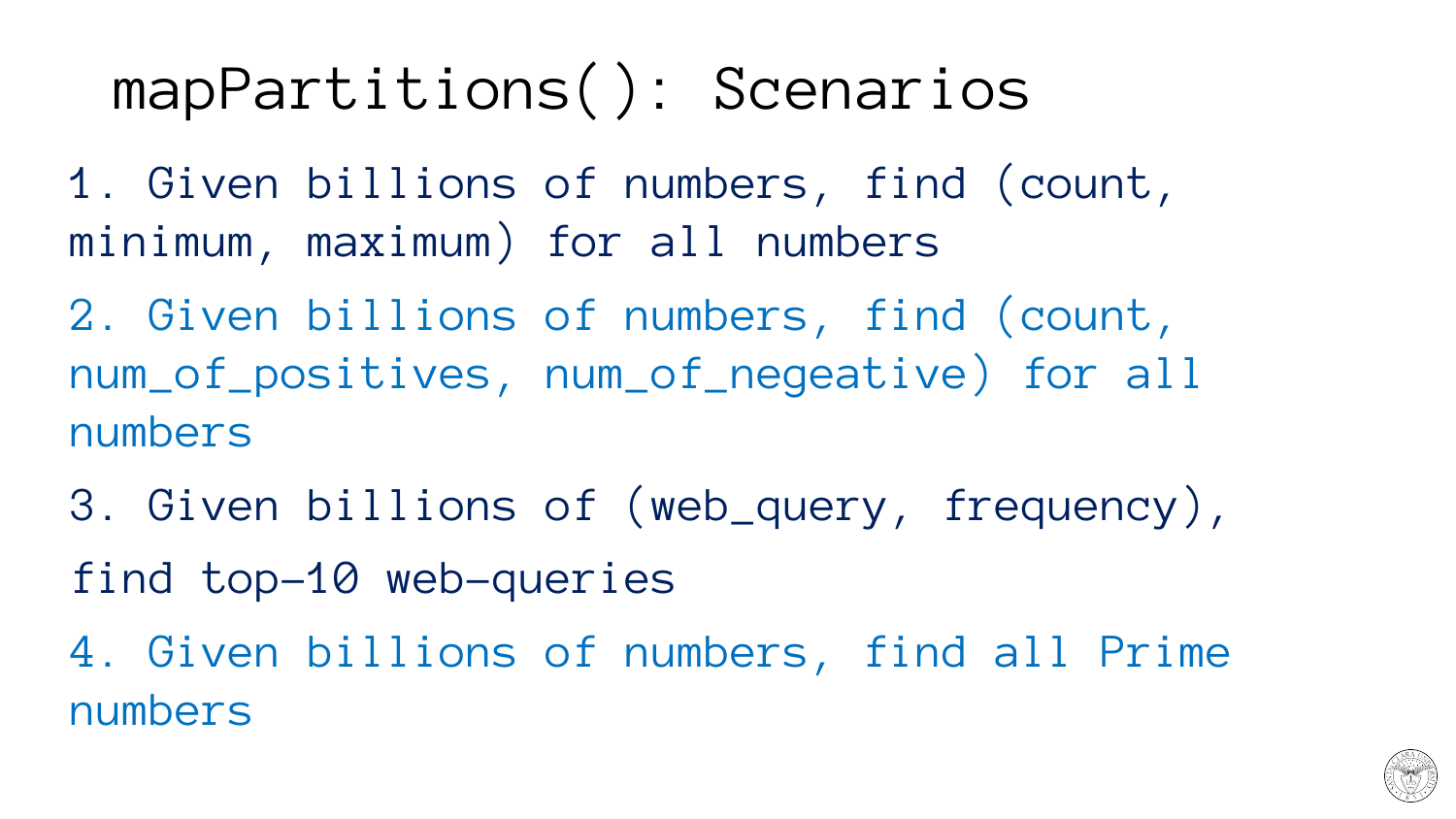

# mapPartitions(): Scenarios
1. Given billions of numbers, find (count, minimum, maximum) for all numbers
2. Given billions of numbers, find (count, num_of_positives, num_of_negeative) for all numbers
3. Given billions of (web_query, frequency),
find top-10 web-queries
4. Given billions of numbers, find all Prime numbers